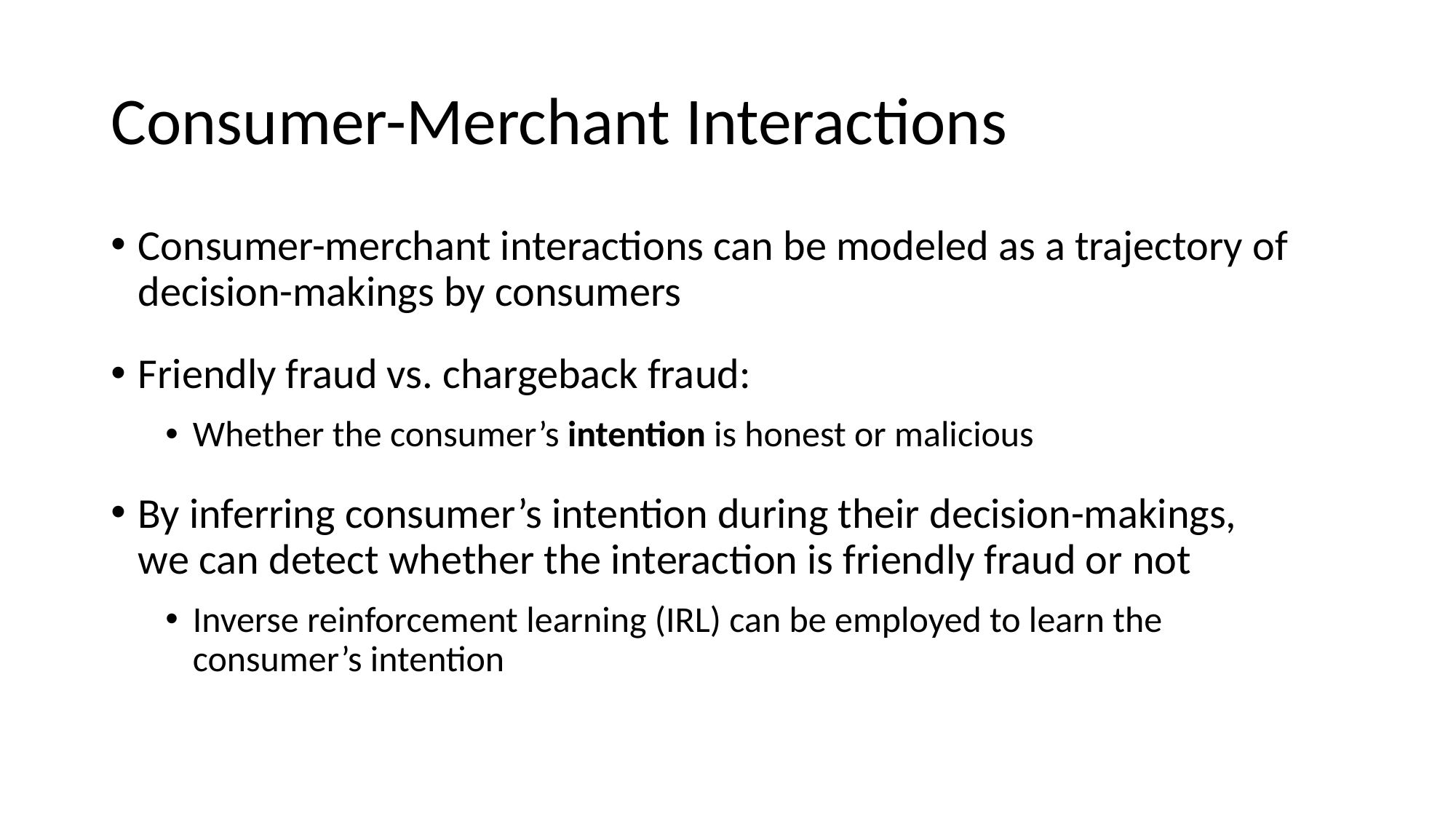

# Consumer-Merchant Interactions
Consumer-merchant interactions can be modeled as a trajectory of decision-makings by consumers
Friendly fraud vs. chargeback fraud:
Whether the consumer’s intention is honest or malicious
By inferring consumer’s intention during their decision-makings, we can detect whether the interaction is friendly fraud or not
Inverse reinforcement learning (IRL) can be employed to learn the consumer’s intention